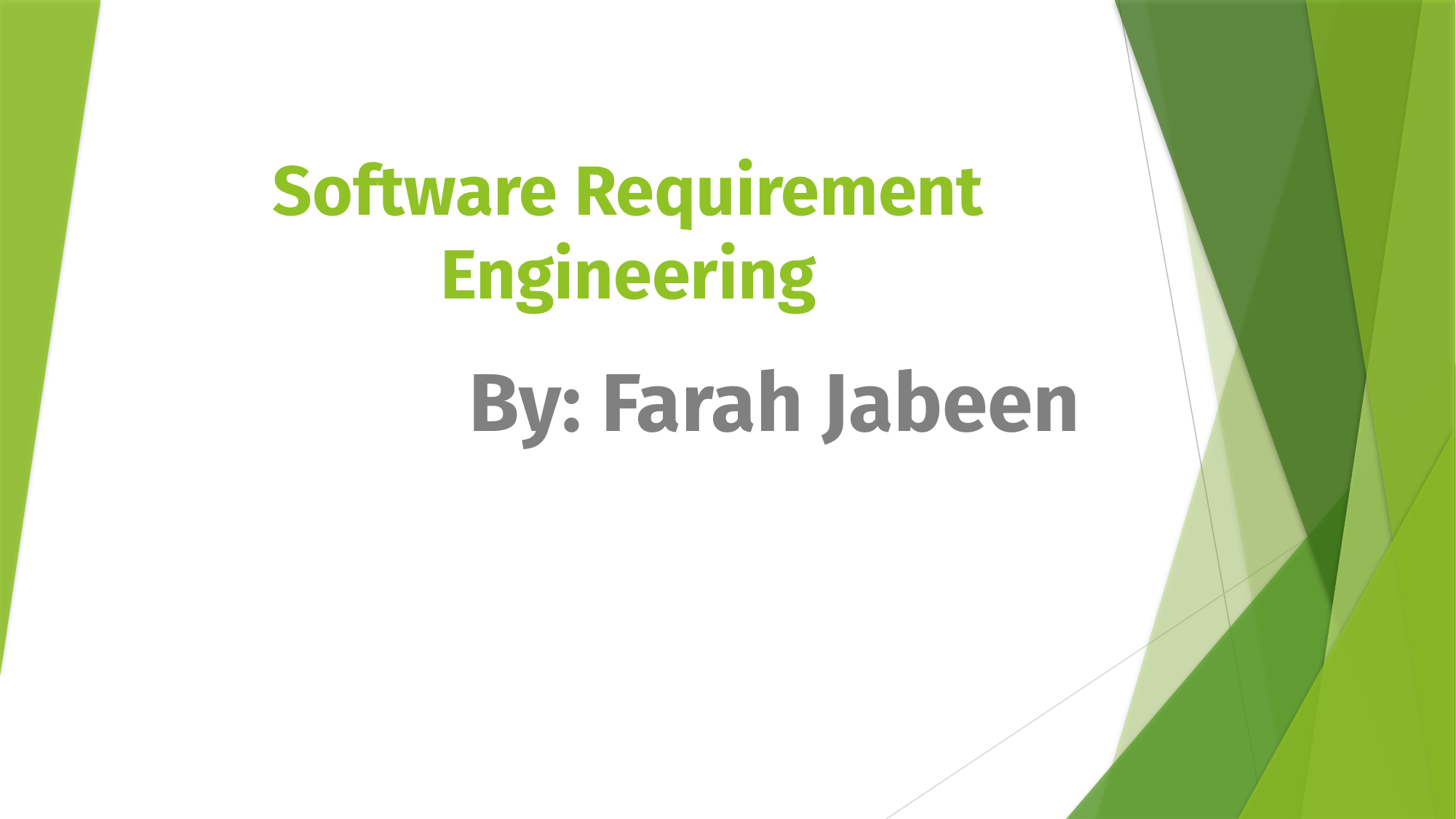

# Software Requirement Engineering
By: Farah Jabeen